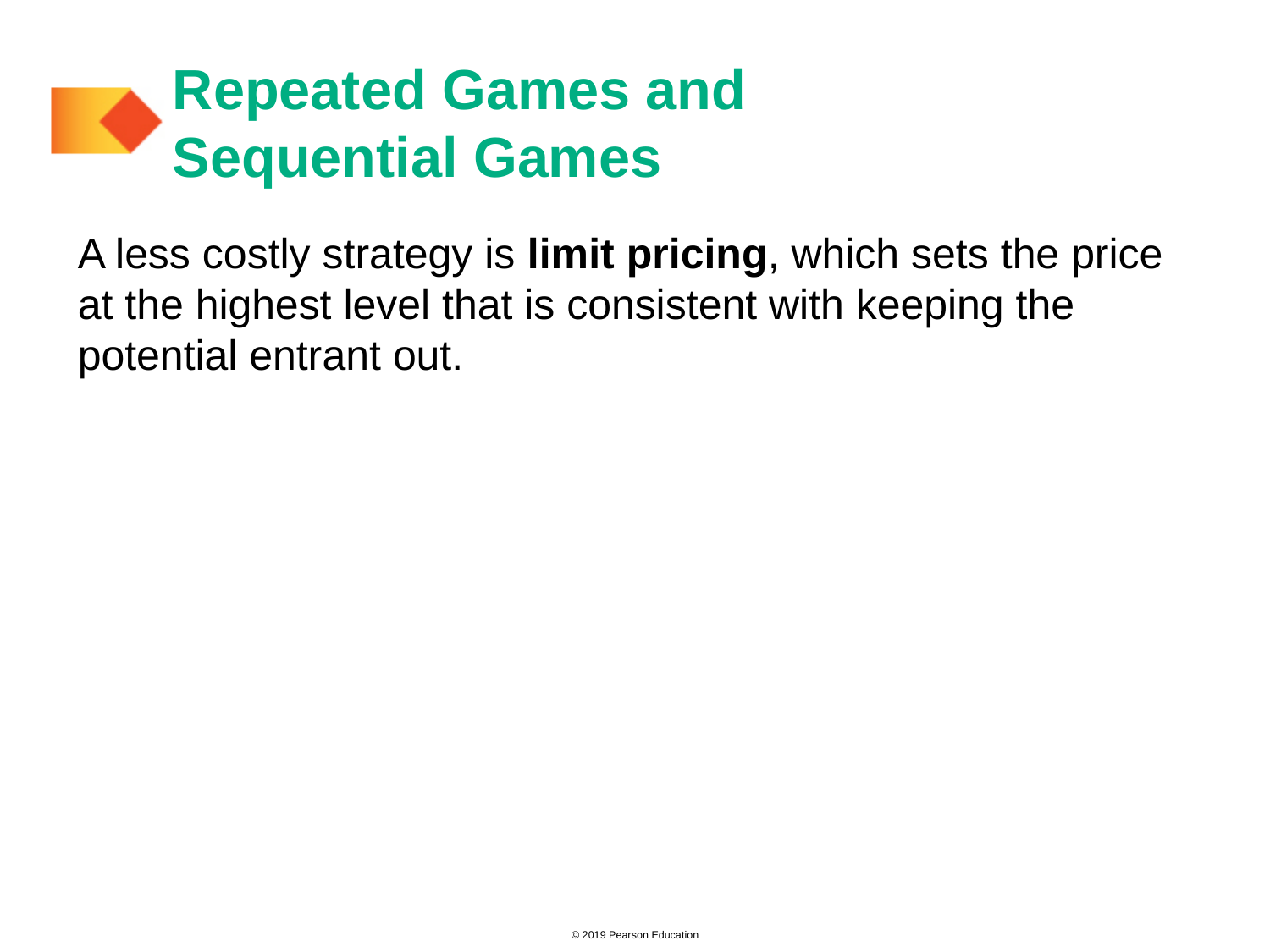

# Repeated Games and Sequential Games
A less costly strategy is limit pricing, which sets the price at the highest level that is consistent with keeping the potential entrant out.